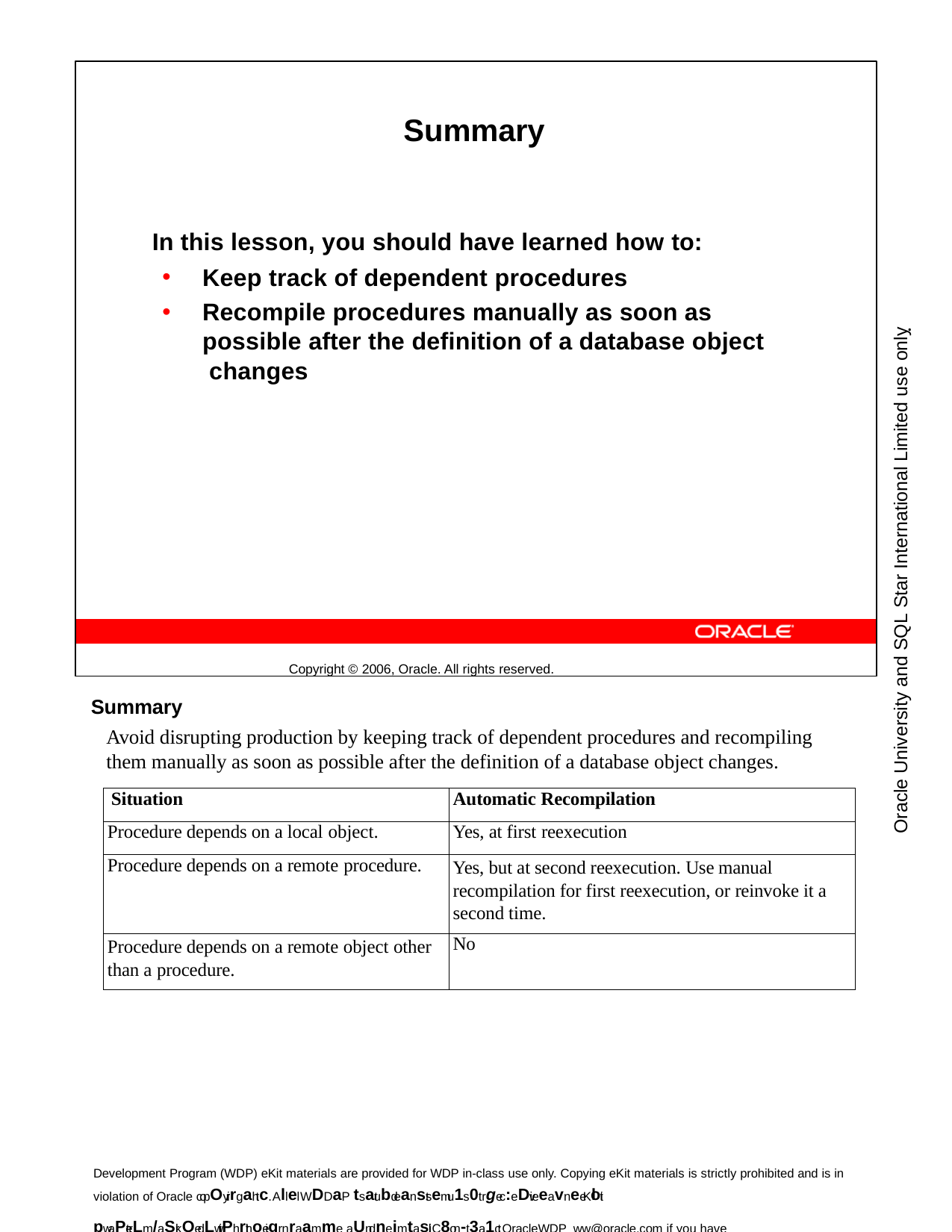

Summary

In this lesson, you should have learned how to:
Keep track of dependent procedures
Recompile procedures manually as soon as  possible after the definition of a database object  changes

Copyright © 2006, Oracle. All rights reserved.
Oracle University and SQL Star International Limited use onlyฺ

Summary
Avoid disrupting production by keeping track of dependent procedures and recompiling  them manually as soon as possible after the definition of a database object changes.
| Situation | Automatic Recompilation |
| --- | --- |
| Procedure depends on a local object. | Yes, at first reexecution |
| Procedure depends on a remote procedure. | Yes, but at second reexecution. Use manual recompilation for first reexecution, or reinvoke it a second time. |
| Procedure depends on a remote object other than a procedure. | No |
Development Program (WDP) eKit materials are provided for WDP in-class use only. Copying eKit materials is strictly prohibited and is in
violation of Oracle copOyrirgahtc. Allel WDDaP tsatubdeanstsemu1s0t rgec:eDiveeavneeKloit pwaPterLm/aSrkQedLwitPh rthoeigr nraamme aUndneimtasil. C8on-t3a1ct  OracleWDP_ww@oracle.com if you have not received your personalized eKit.